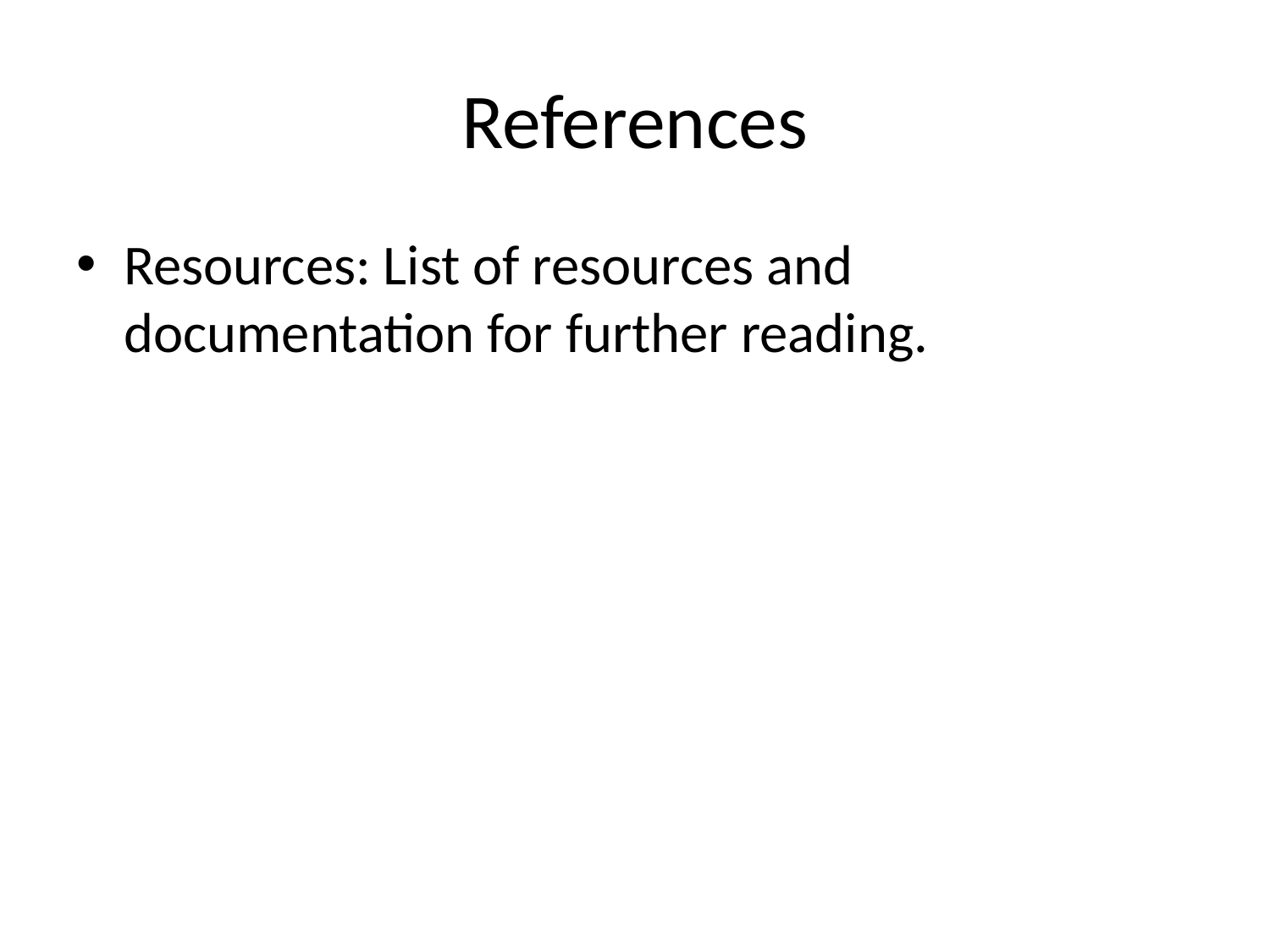

# References
Resources: List of resources and documentation for further reading.